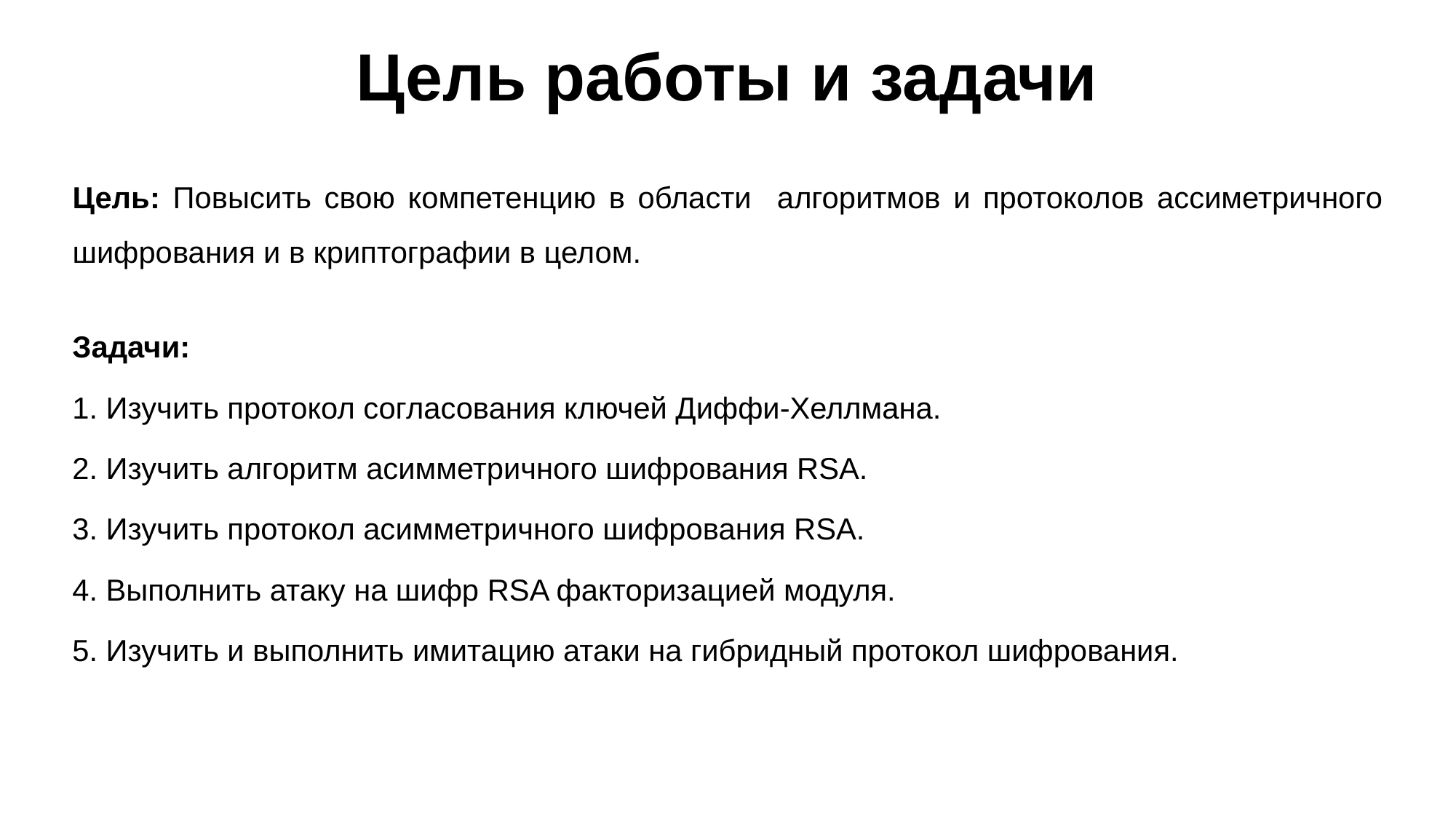

# Цель работы и задачи
Цель: Повысить свою компетенцию в области  алгоритмов и протоколов ассиметричного шифрования и в криптографии в целом.
Задачи:
1. Изучить протокол согласования ключей Диффи-Хеллмана.
2. Изучить алгоритм асимметричного шифрования RSA.
3. Изучить протокол асимметричного шифрования RSA.
4. Выполнить атаку на шифр RSA факторизацией модуля.
5. Изучить и выполнить имитацию атаки на гибридный протокол шифрования.